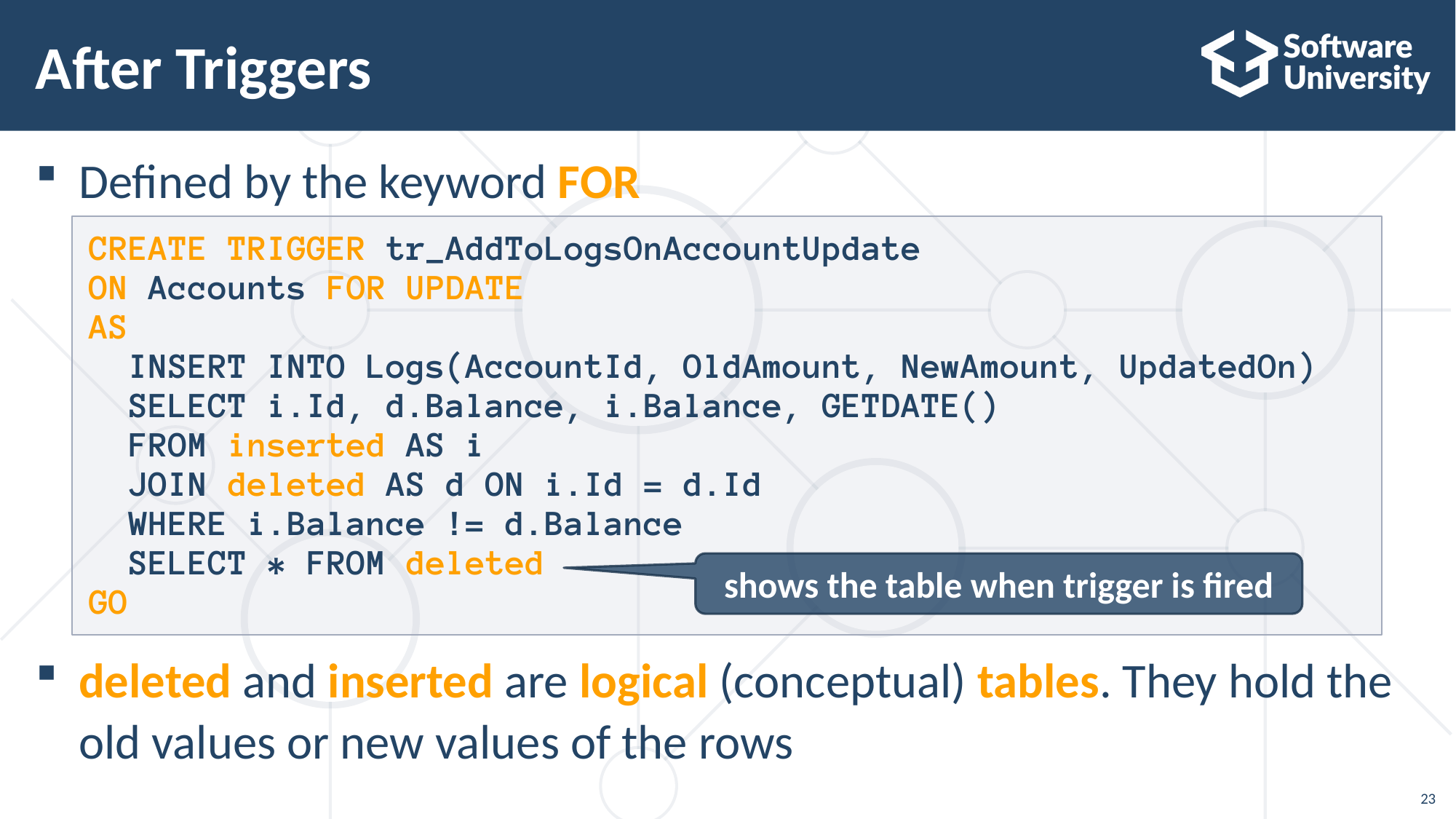

# After Triggers
Defined by the keyword FOR

deleted and inserted are logical (conceptual) tables. They hold the old values or new values of the rows
CREATE TRIGGER tr_AddToLogsOnAccountUpdate
ON Accounts FOR UPDATE
AS
  INSERT INTO Logs(AccountId, OldAmount, NewAmount, UpdatedOn)
  SELECT i.Id, d.Balance, i.Balance, GETDATE()
  FROM inserted AS i
  JOIN deleted AS d ON i.Id = d.Id
  WHERE i.Balance != d.Balance
  SELECT * FROM deleted
GO
shows the table when trigger is fired
23